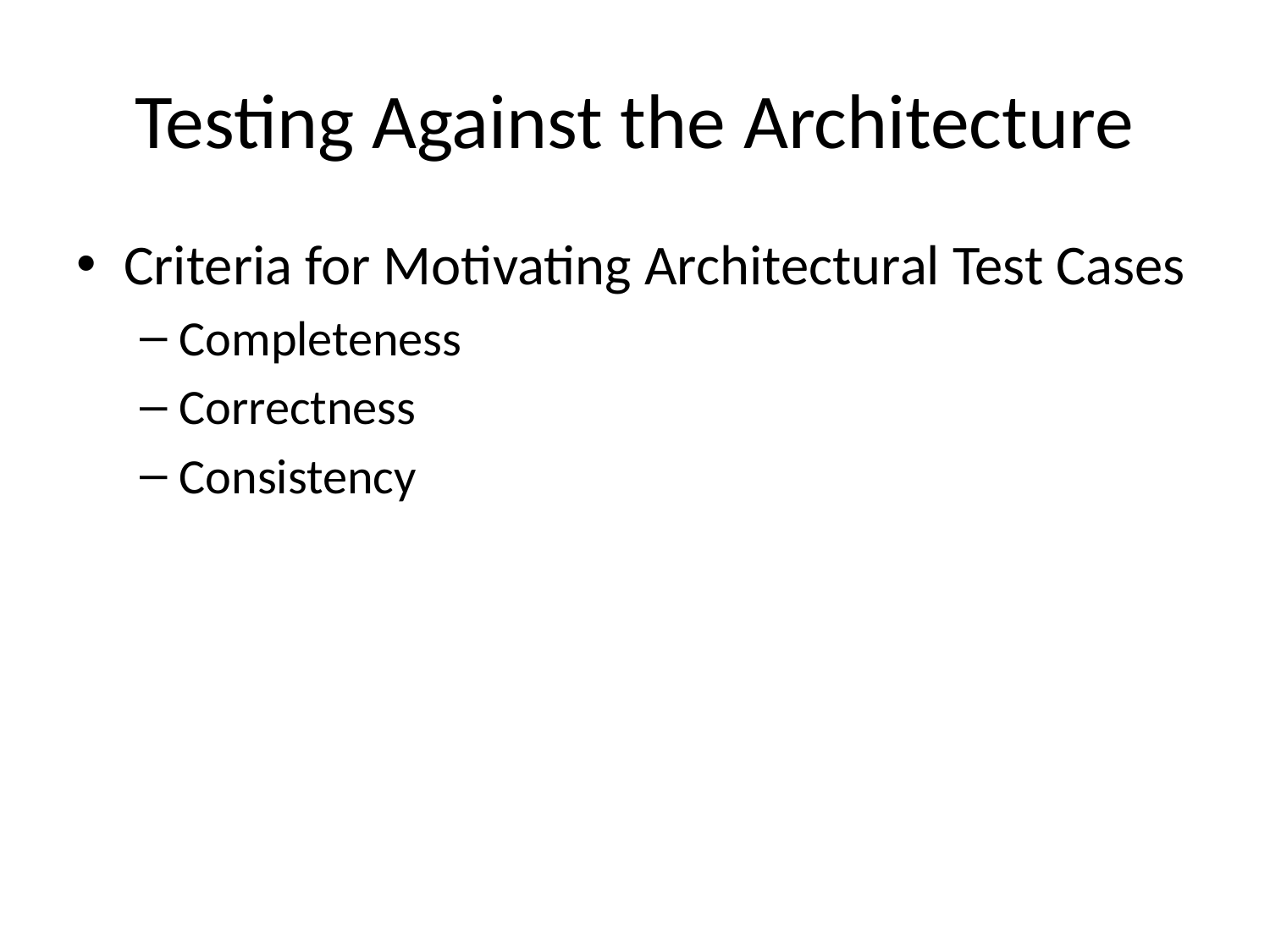

# Testing Against the Architecture
Criteria for Motivating Architectural Test Cases
Completeness
Correctness
Consistency